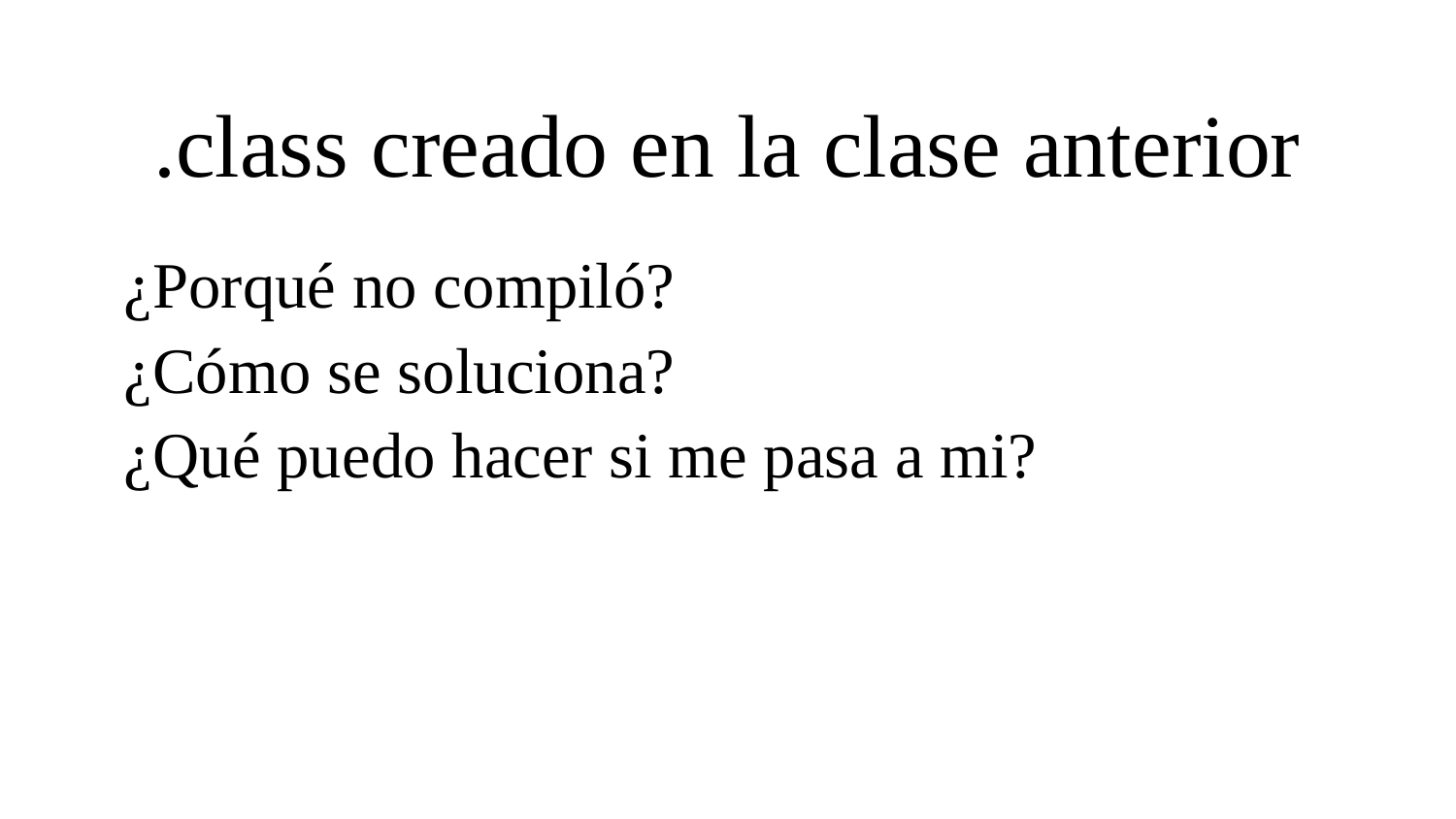

# .class creado en la clase anterior
¿Porqué no compiló?
¿Cómo se soluciona?
¿Qué puedo hacer si me pasa a mi?